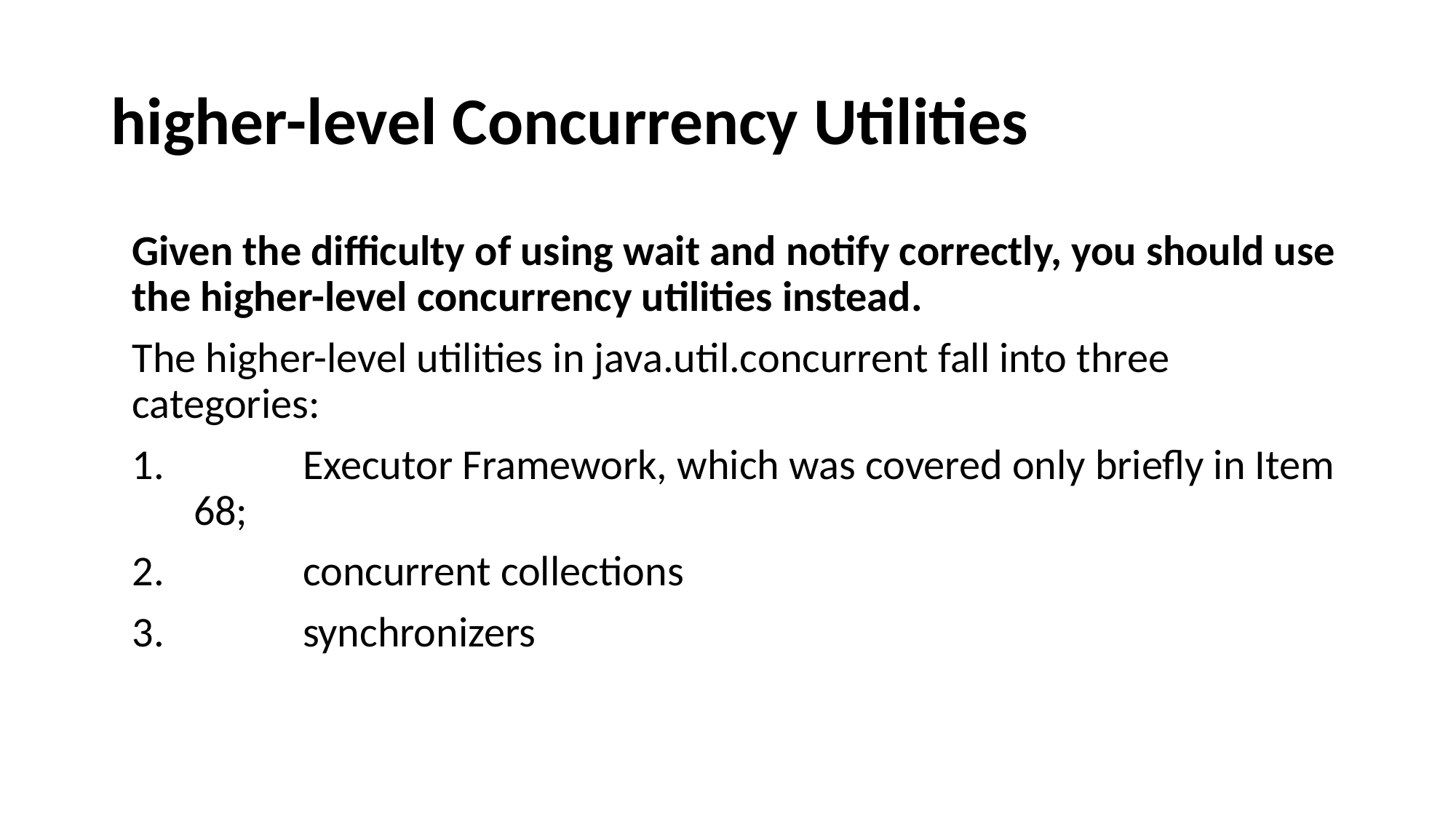

# higher-level Concurrency Utilities
Given the difficulty of using wait and notify correctly, you should use the higher-level concurrency utilities instead.
The higher-level utilities in java.util.concurrent fall into three categories:
	Executor Framework, which was covered only briefly in Item 68;
	concurrent collections
	synchronizers